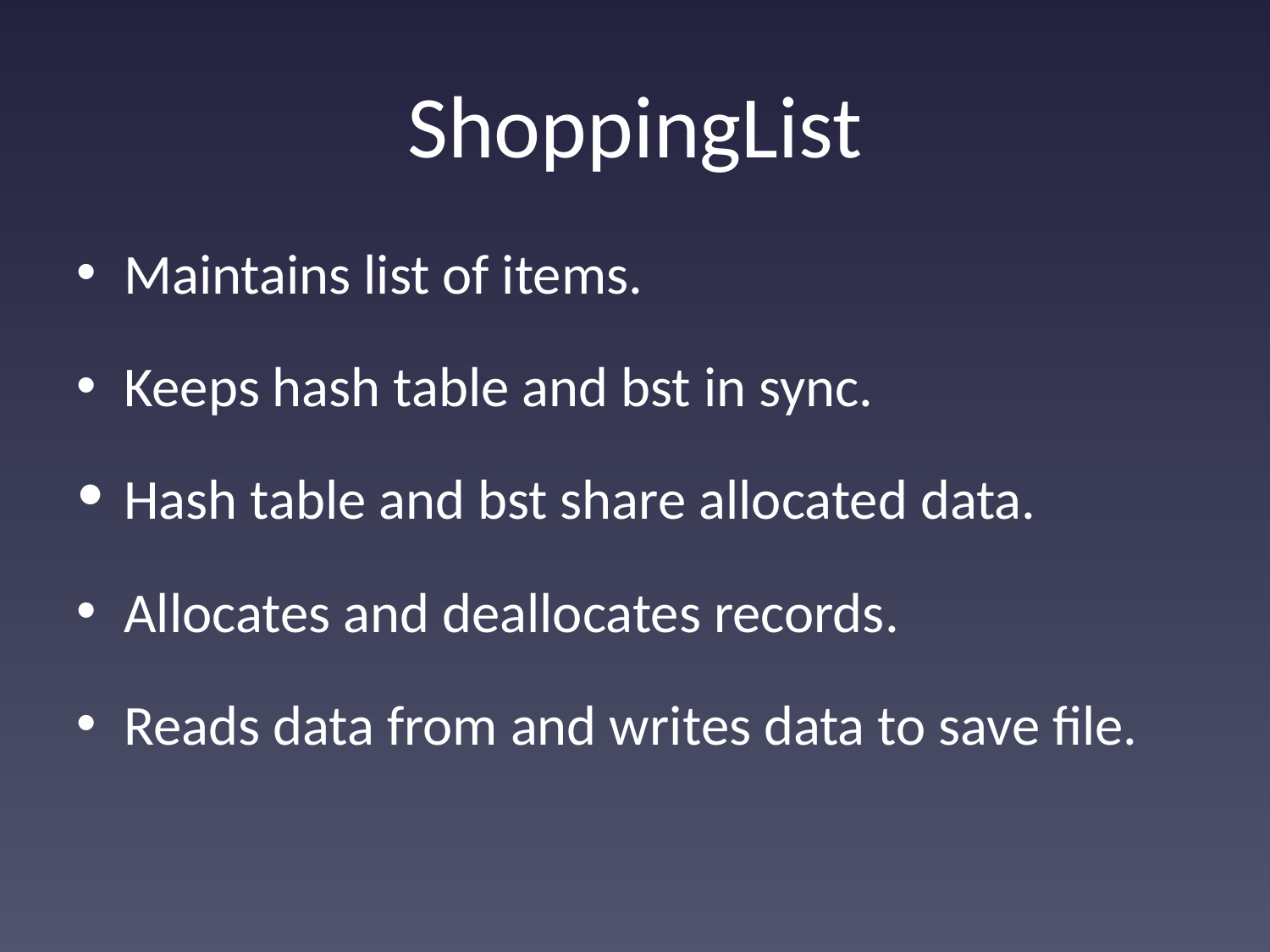

# ShoppingList
Maintains list of items.
Keeps hash table and bst in sync.
Hash table and bst share allocated data.
Allocates and deallocates records.
Reads data from and writes data to save file.